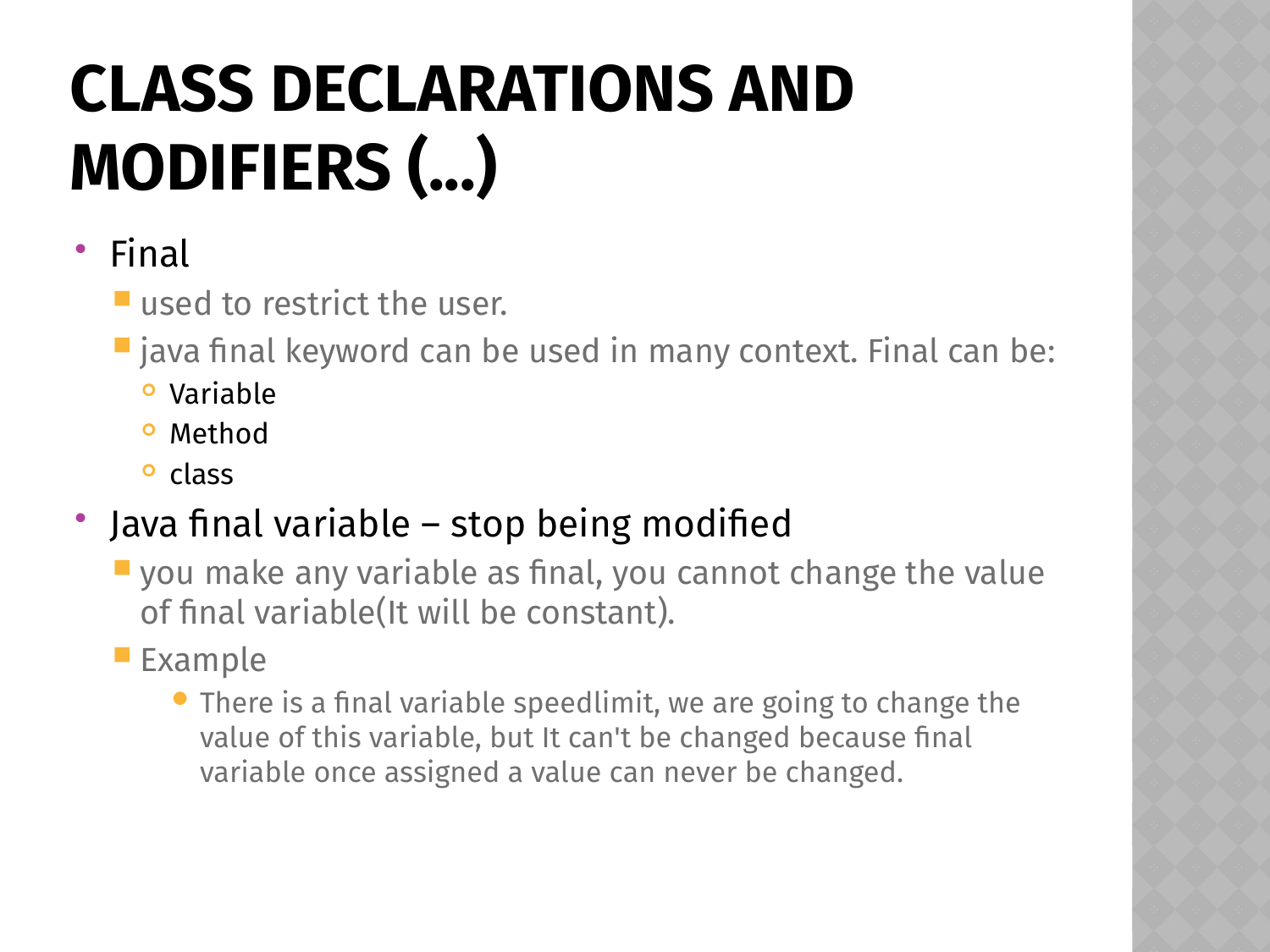

# Class Declarations and Modifiers (...)
Final
used to restrict the user.
java final keyword can be used in many context. Final can be:
Variable
Method
class
Java final variable – stop being modified
you make any variable as final, you cannot change the value of final variable(It will be constant).
Example
There is a final variable speedlimit, we are going to change the value of this variable, but It can't be changed because final variable once assigned a value can never be changed.